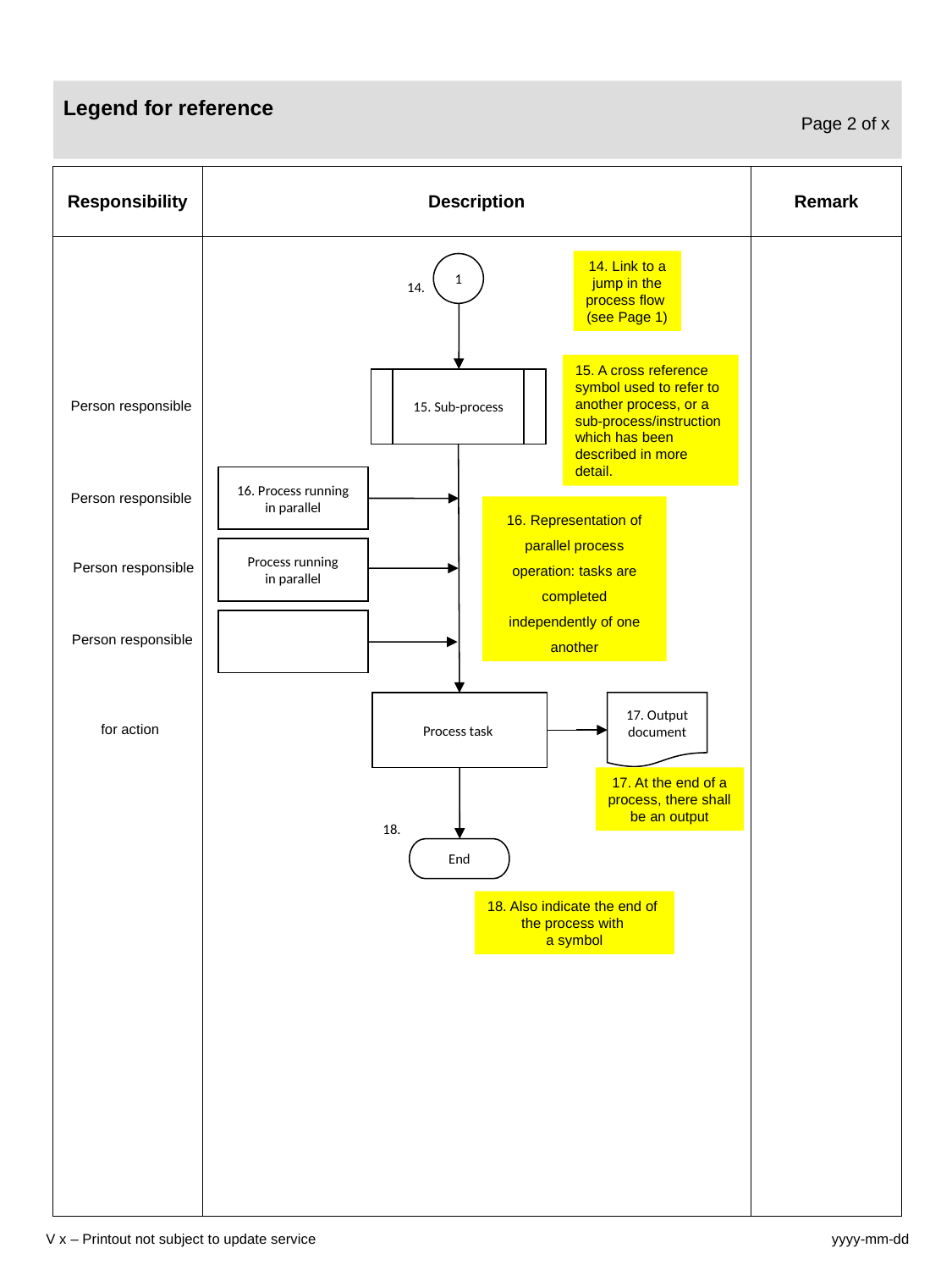

Legend for reference

Page 2 of x

| Responsibility | Description | Remark |
| --- | --- | --- |
|  |  |  |
14. Link to a
jump in the
process flow
(see Page 1)
1
14.

15. A cross reference symbol used to refer to another process, or a sub-process/instruction which has been described in more detail.
15. Sub-process
Person responsible

16. Process running
in parallel
Person responsible
16. Representation of parallel process operation: tasks are completed
independently of one another

Process running
in parallel
Person responsible

Person responsible

17. Output
document
Process task
for action
17. At the end of a
process, there shall
be an output

18.
End
18. Also indicate the end of
the process with
a symbol
yyyy-mm-dd
V x – Printout not subject to update service